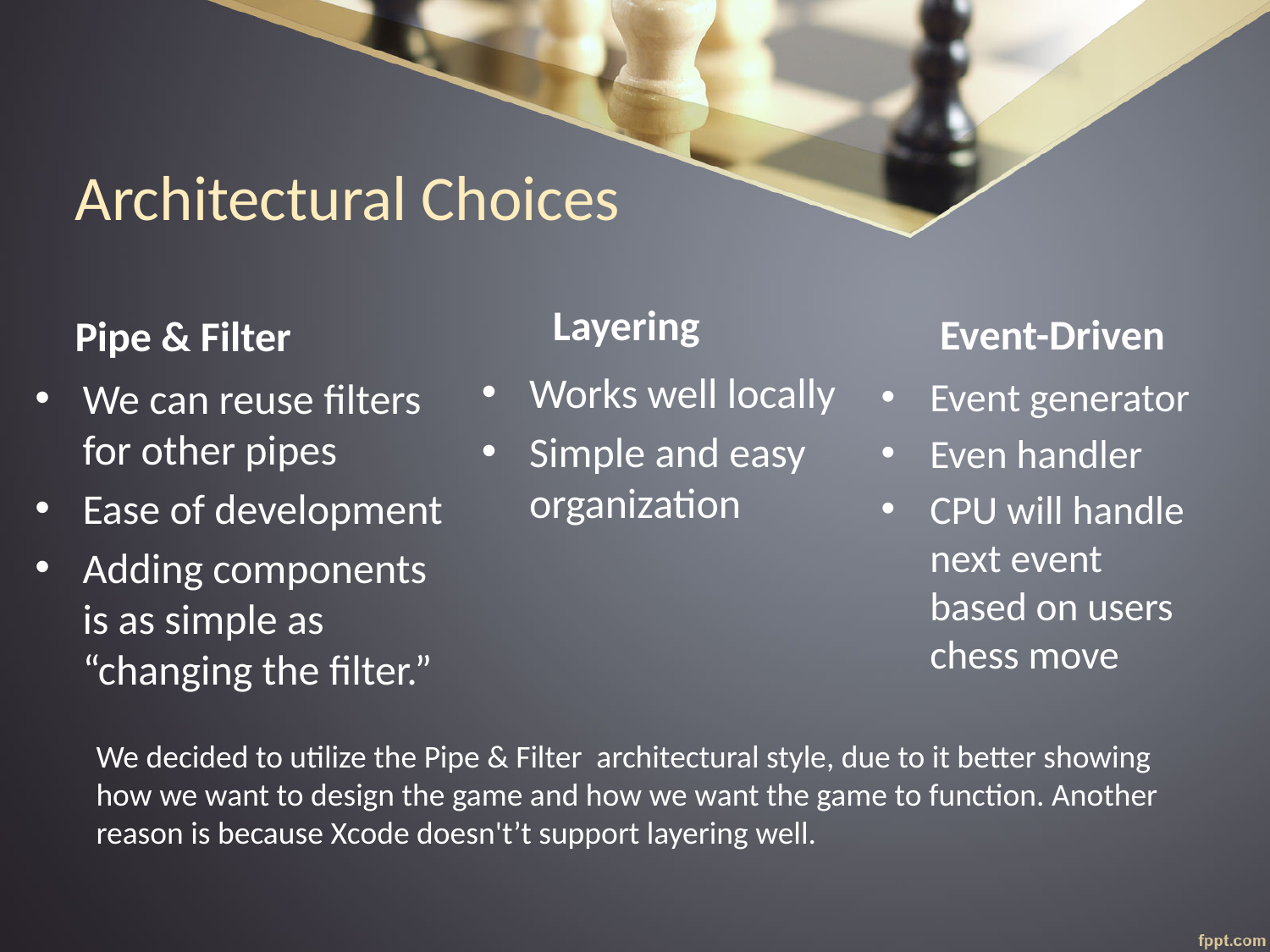

# Architectural Choices
Layering
Event-Driven
Pipe & Filter
Works well locally
Simple and easy organization

We can reuse filters for other pipes
Ease of development
Adding components is as simple as “changing the filter.”
Event generator
Even handler
CPU will handle next event based on users chess move

We decided to utilize the Pipe & Filter  architectural style, due to it better showing how we want to design the game and how we want the game to function. Another reason is because Xcode doesn't’t support layering well.